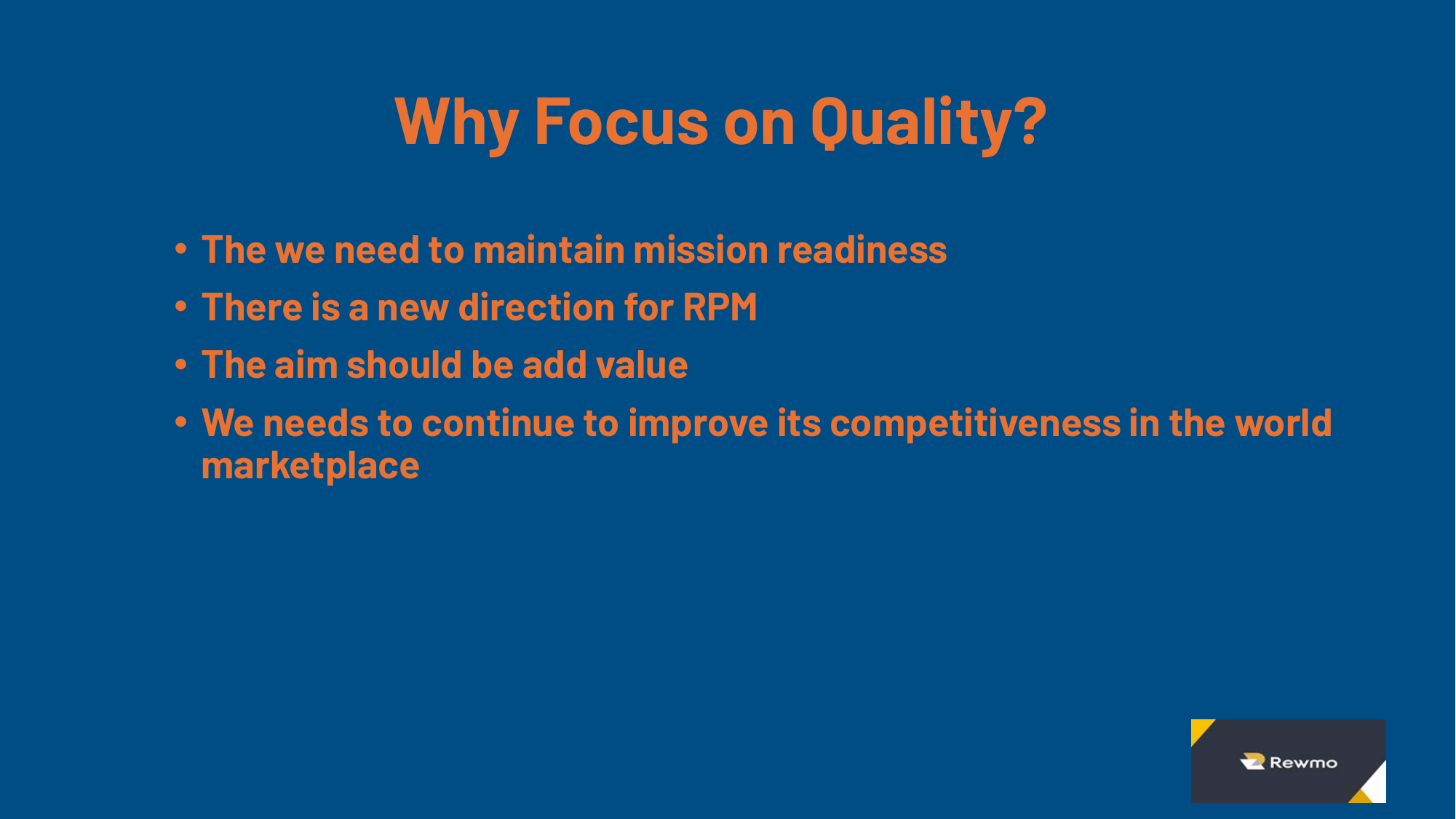

# Why Focus on Quality?
The we need to maintain mission readiness
There is a new direction for RPM
The aim should be add value
We needs to continue to improve its competitiveness in the world marketplace